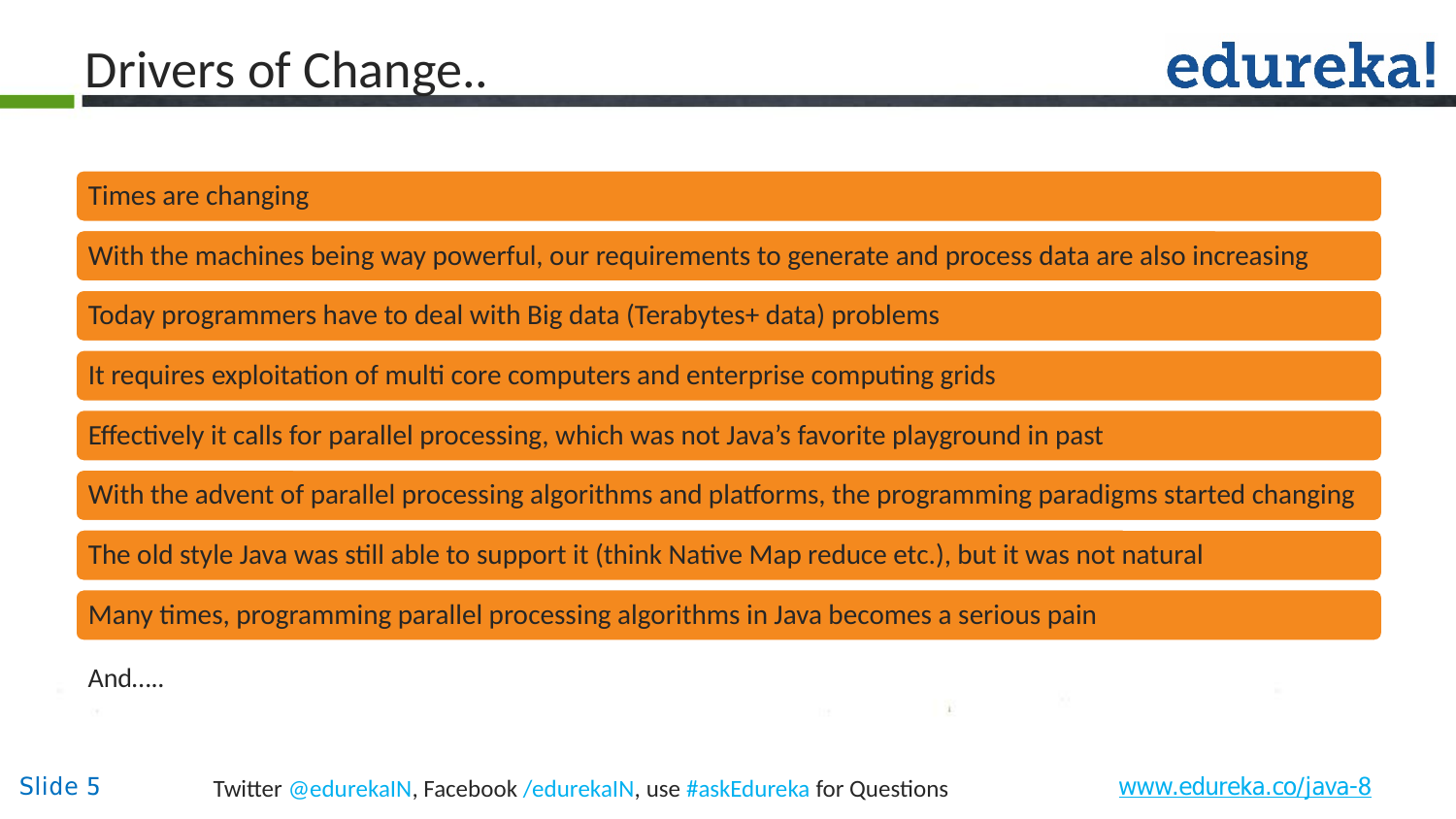

Drivers of Change..
Times are changing
With the machines being way powerful, our requirements to generate and process data are also increasing
Today programmers have to deal with Big data (Terabytes+ data) problems
It requires exploitation of multi core computers and enterprise computing grids
Effectively it calls for parallel processing, which was not Java’s favorite playground in past
With the advent of parallel processing algorithms and platforms, the programming paradigms started changing
The old style Java was still able to support it (think Native Map reduce etc.), but it was not natural
Many times, programming parallel processing algorithms in Java becomes a serious pain
 And…..